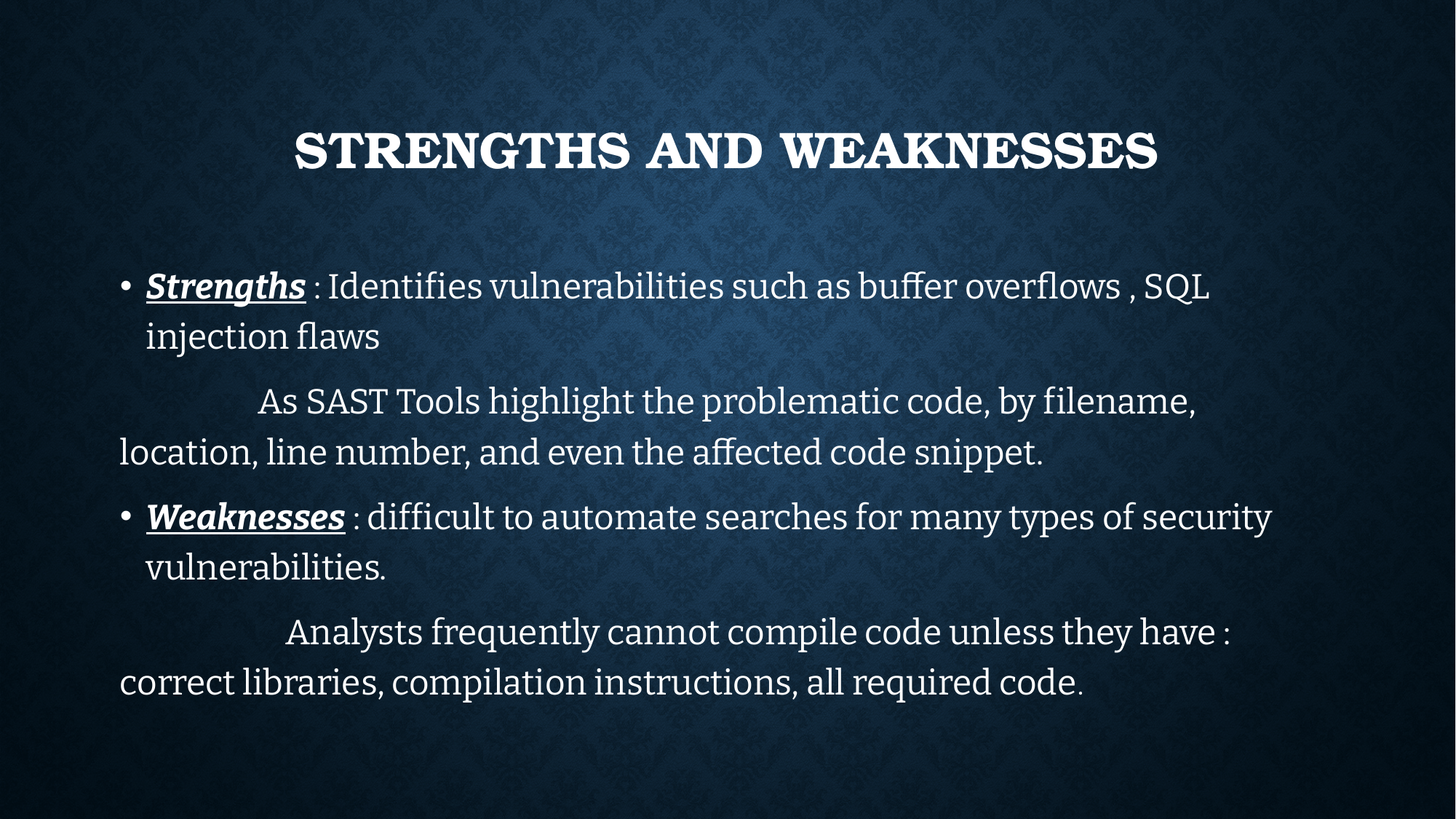

# Strengths And Weaknesses
Strengths : Identifies vulnerabilities such as buffer overflows , SQL injection flaws
                    As SAST Tools highlight the problematic code, by filename, location, line number, and even the affected code snippet.
Weaknesses : difficult to automate searches for many types of security vulnerabilities.
                        Analysts frequently cannot compile code unless they have : correct libraries, compilation instructions, all required code.